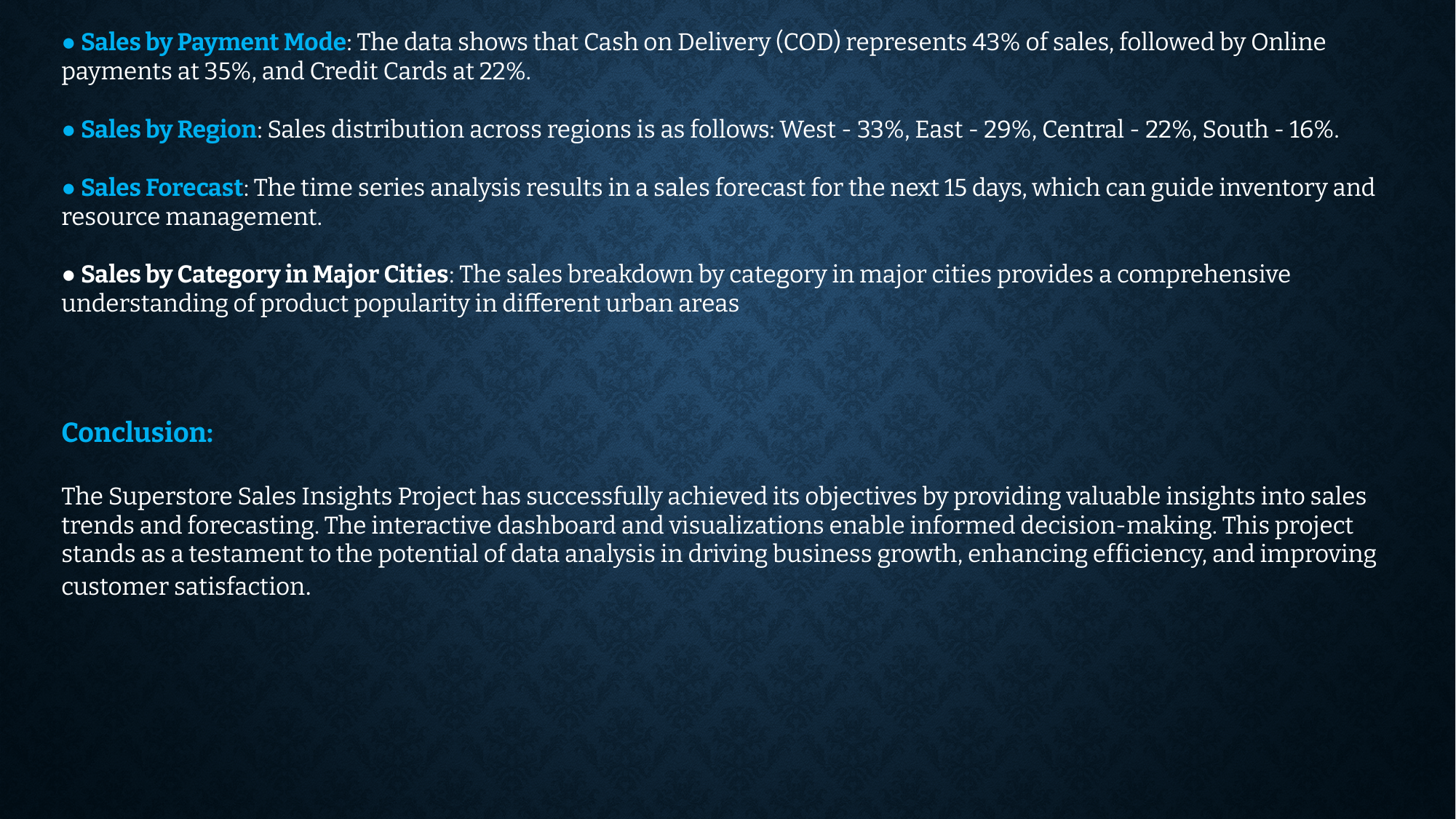

● Sales by Payment Mode: The data shows that Cash on Delivery (COD) represents 43% of sales, followed by Online payments at 35%, and Credit Cards at 22%.

● Sales by Region: Sales distribution across regions is as follows: West - 33%, East - 29%, Central - 22%, South - 16%.

● Sales Forecast: The time series analysis results in a sales forecast for the next 15 days, which can guide inventory and resource management.

● Sales by Category in Major Cities: The sales breakdown by category in major cities provides a comprehensive understanding of product popularity in different urban areas
Conclusion:

The Superstore Sales Insights Project has successfully achieved its objectives by providing valuable insights into sales trends and forecasting. The interactive dashboard and visualizations enable informed decision-making. This project stands as a testament to the potential of data analysis in driving business growth, enhancing efficiency, and improving customer satisfaction.